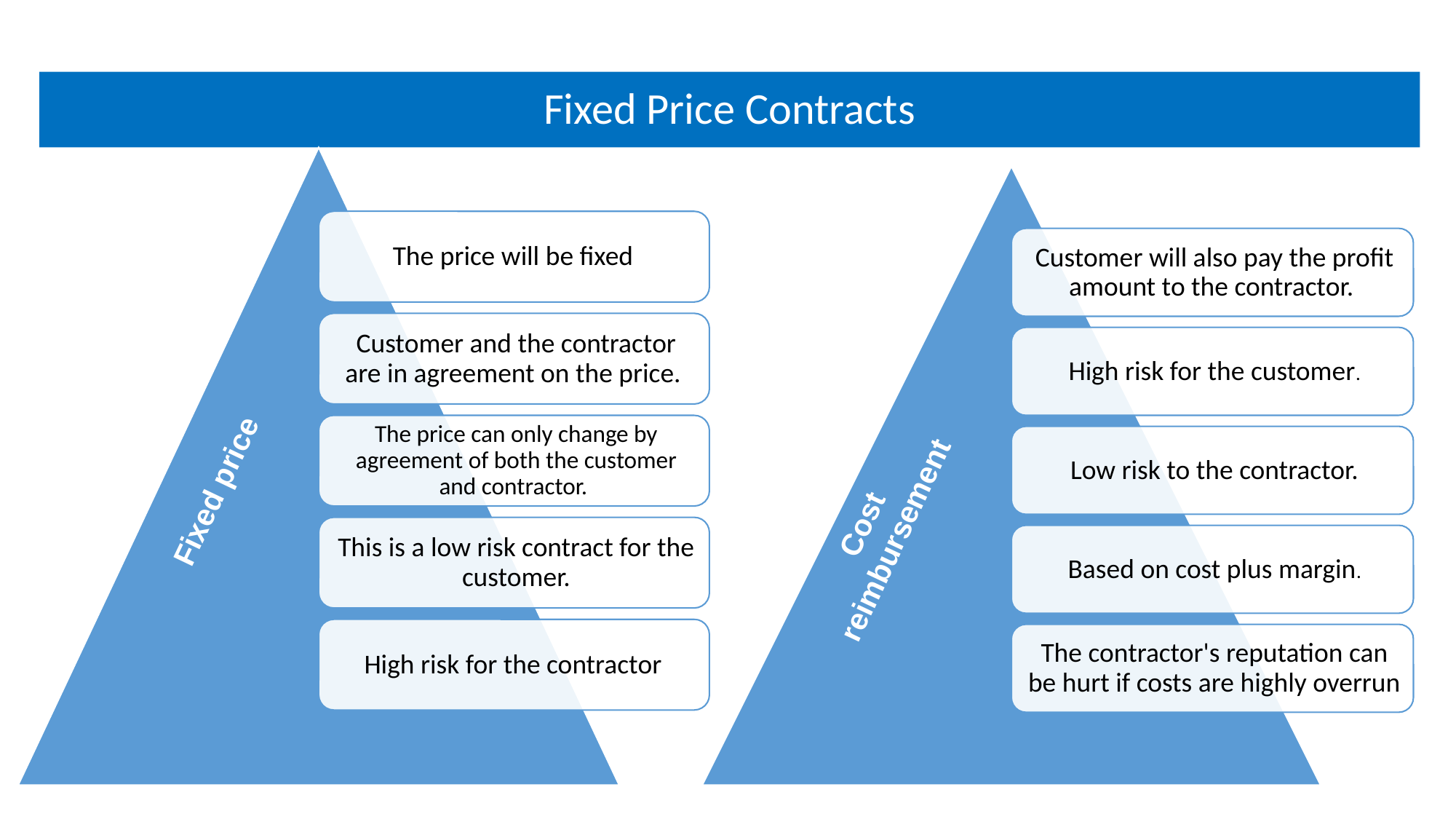

# Fixed Price Contracts
The price will be fixed
Customer and the contractor are in agreement on the price.
The price can only change by agreement of both the customer and contractor.
This is a low risk contract for the customer.
High risk for the contractor
Customer will also pay the profit amount to the contractor.
High risk for the customer.
Low risk to the contractor.
Based on cost plus margin.
The contractor's reputation can be hurt if costs are highly overrun
Fixed price
Cost reimbursement